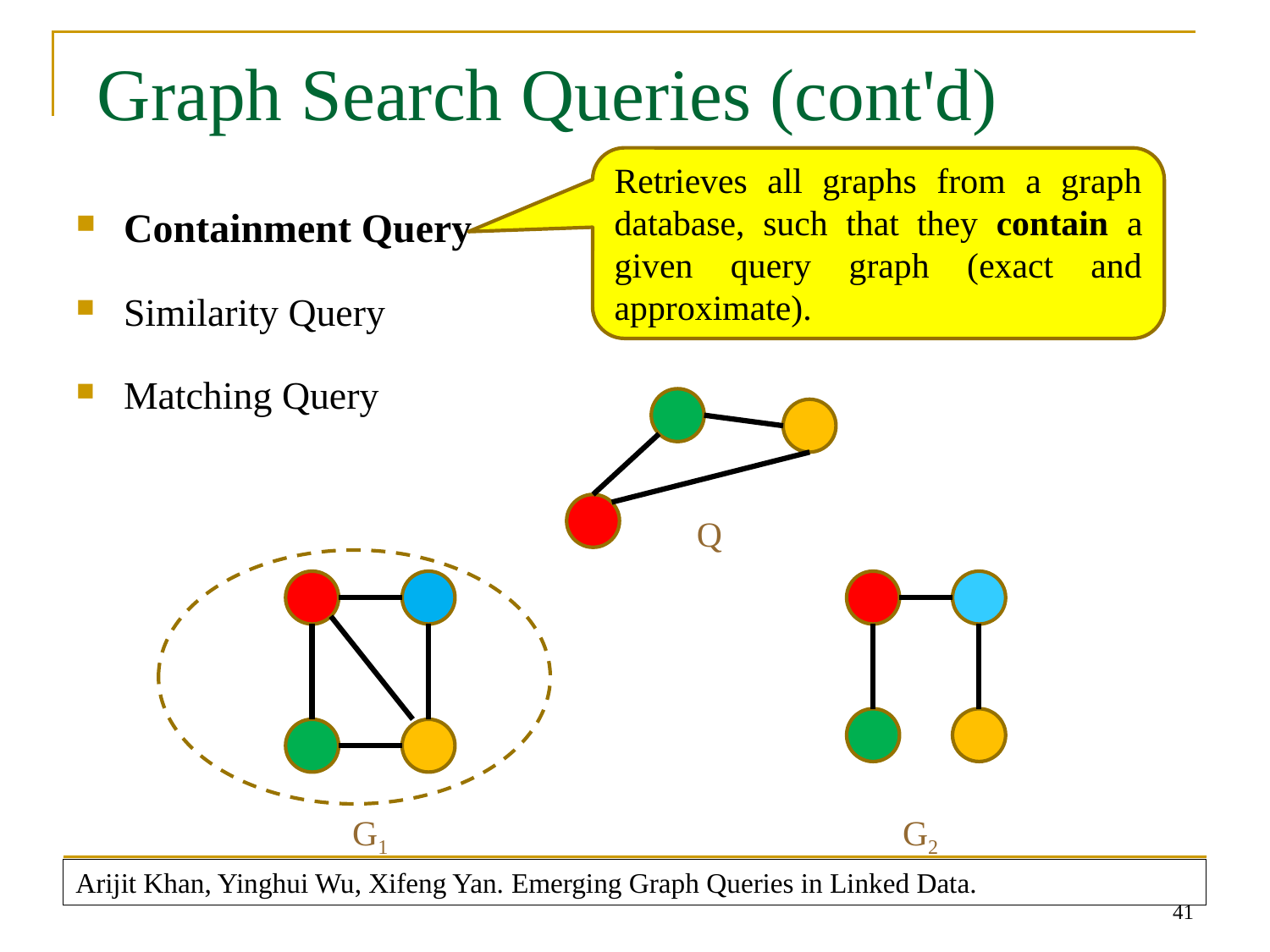

# Graph Search Queries (cont'd)

Retrieves all graphs from a graph database, such that they contain a given query graph (exact and approximate).
Containment Query

Similarity Query

Matching Query

Q

G1
G2
Arijit Khan, Yinghui Wu, Xifeng Yan. Emerging Graph Queries in Linked Data.
41